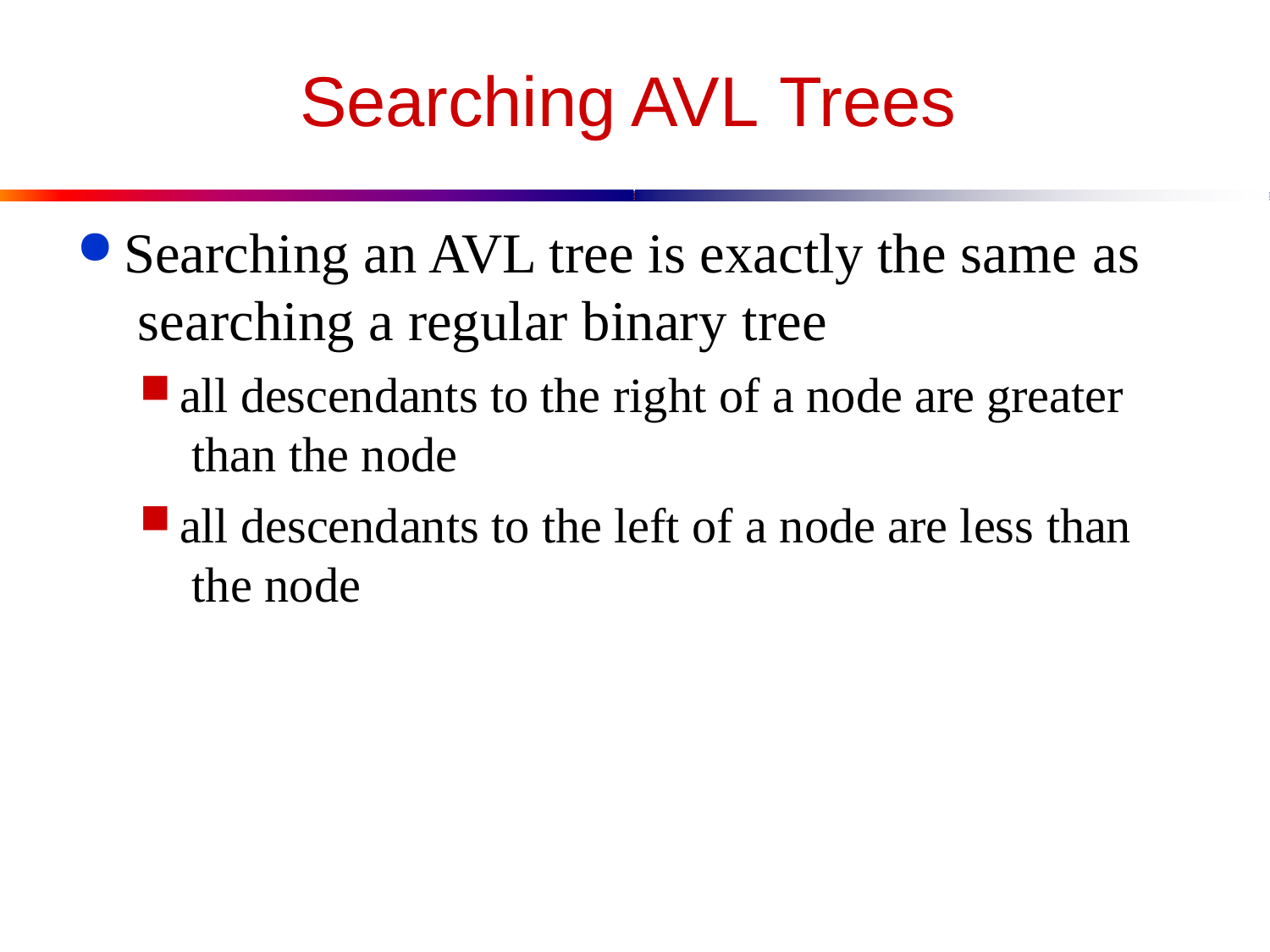

# Searching AVL Trees
Searching an AVL tree is exactly the same as  searching a regular binary tree
all descendants to the right of a node are greater  than the node
all descendants to the left of a node are less than  the node